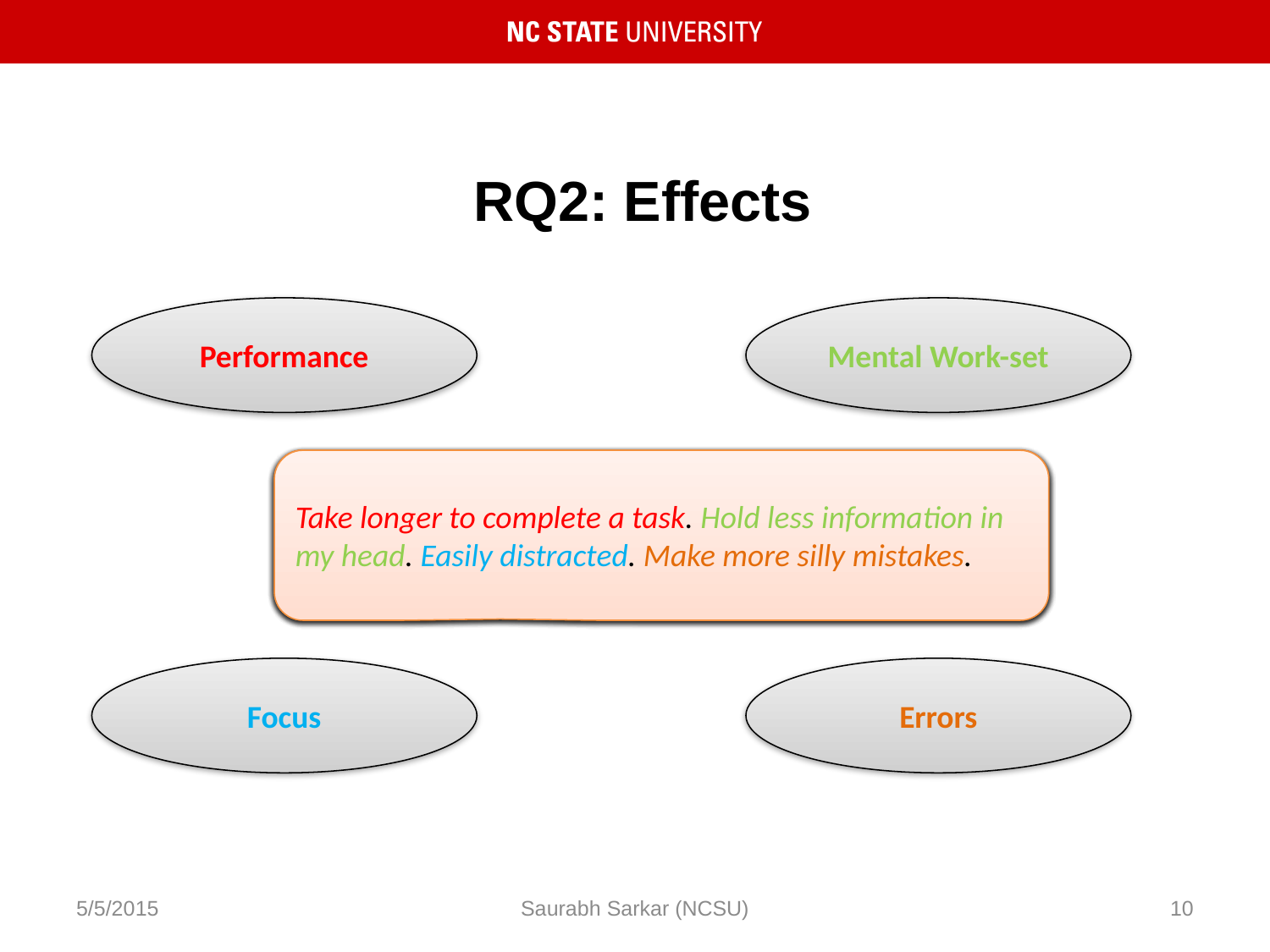

# RQ2: Effects
Mental Work-set
Performance
Take longer to complete a task. Hold less information in my head. Easily distracted. Make more silly mistakes.
Take longer to complete a task. Hold less information in my head. Easily distracted. Make more silly mistakes.
Take longer to complete a task. Hold less information in my head. Easily distracted. Make more silly mistakes.
Take longer to complete a task. Hold less information in my head. Easily distracted. Make more silly mistakes.
Take longer to complete a task. Hold less information in my head. Easily distracted. Make more silly mistakes.
Errors
Focus
5/5/2015
Saurabh Sarkar (NCSU)
10